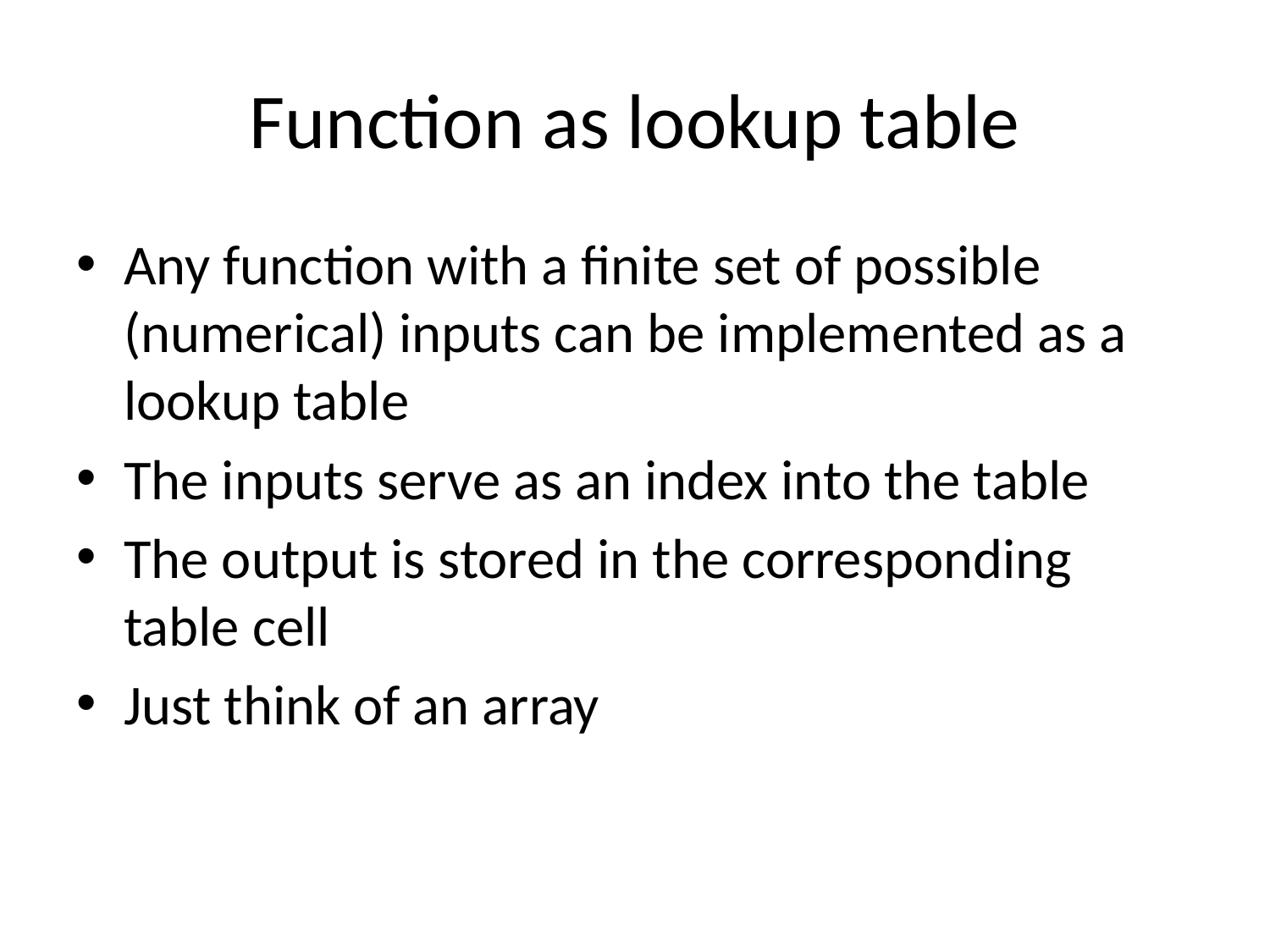

# Function as lookup table
Any function with a finite set of possible (numerical) inputs can be implemented as a lookup table
The inputs serve as an index into the table
The output is stored in the corresponding table cell
Just think of an array